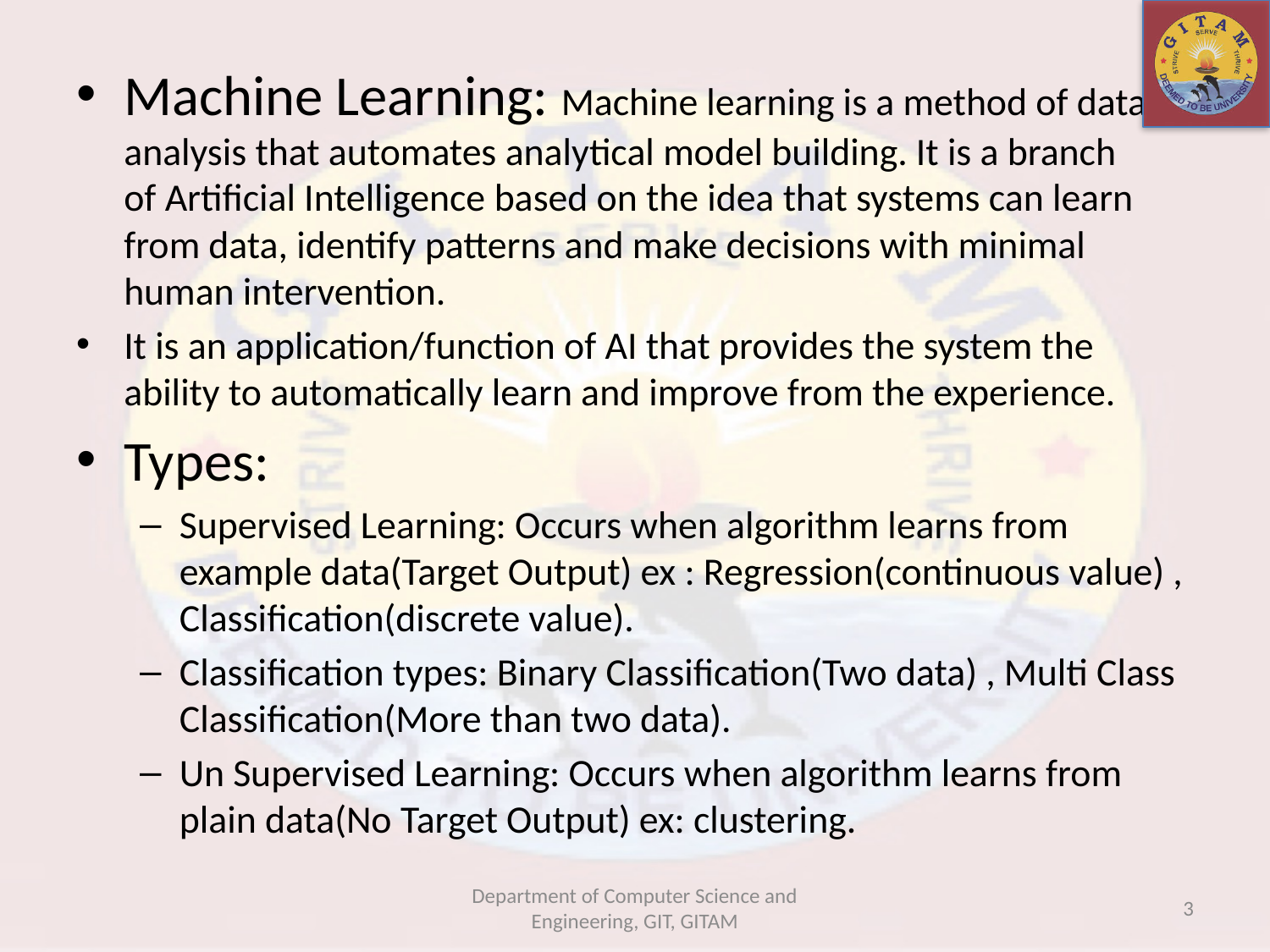

Machine Learning: Machine learning is a method of data analysis that automates analytical model building. It is a branch of Artificial Intelligence based on the idea that systems can learn from data, identify patterns and make decisions with minimal human intervention.
It is an application/function of AI that provides the system the ability to automatically learn and improve from the experience.
Types:
Supervised Learning: Occurs when algorithm learns from example data(Target Output) ex : Regression(continuous value) , Classification(discrete value).
Classification types: Binary Classification(Two data) , Multi Class Classification(More than two data).
Un Supervised Learning: Occurs when algorithm learns from plain data(No Target Output) ex: clustering.

Department of Computer Science and Engineering, GIT, GITAM
3